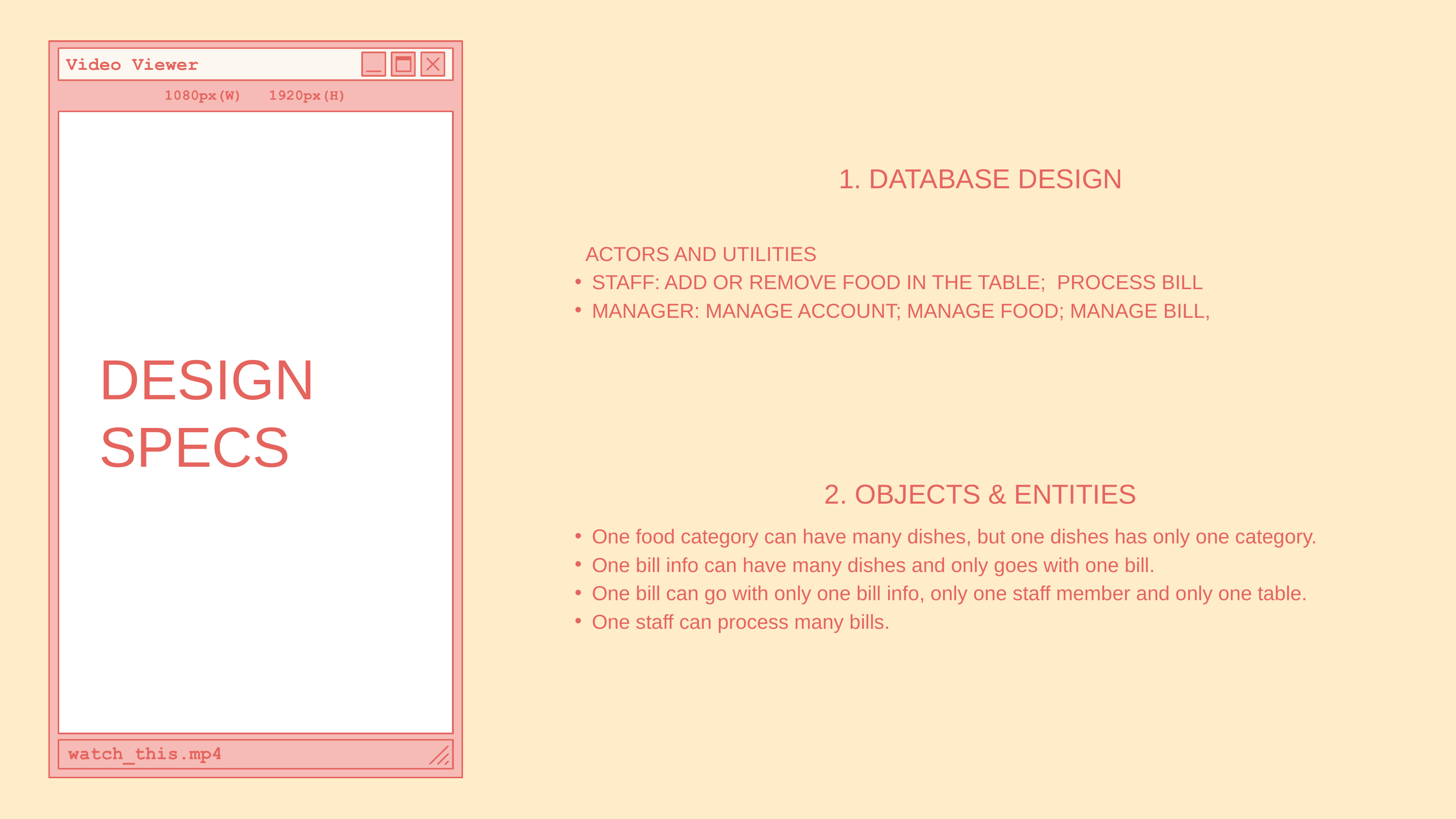

1. DATABASE DESIGN

     ACTORS AND UTILITIES
STAFF: ADD OR REMOVE FOOD IN THE TABLE;  PROCESS BILL
MANAGER: MANAGE ACCOUNT; MANAGE FOOD; MANAGE BILL,
DESIGN SPECS
2. OBJECTS & ENTITIES
One food category can have many dishes, but one dishes has only one category.
One bill info can have many dishes and only goes with one bill.
One bill can go with only one bill info, only one staff member and only one table.
One staff can process many bills.